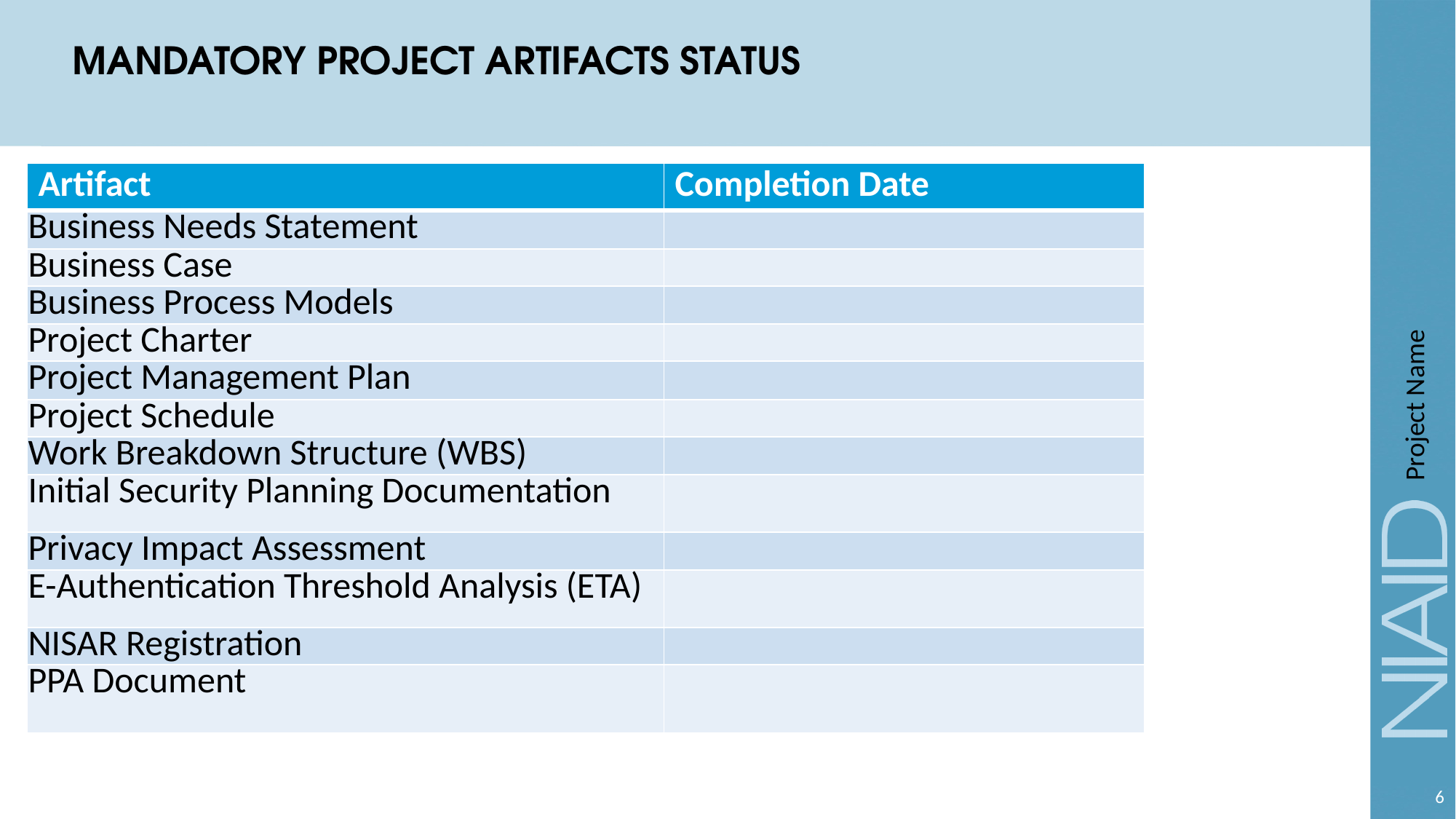

# MANDATORY PROJECT ARTIFACTS STATUS
| Artifact | Completion Date |
| --- | --- |
| Business Needs Statement |  |
| Business Case |  |
| Business Process Models |  |
| Project Charter |  |
| Project Management Plan |  |
| Project Schedule |  |
| Work Breakdown Structure (WBS) |  |
| Initial Security Planning Documentation |  |
| Privacy Impact Assessment |  |
| E-Authentication Threshold Analysis (ETA) |  |
| NISAR Registration |  |
| PPA Document |  |
Project Name
6